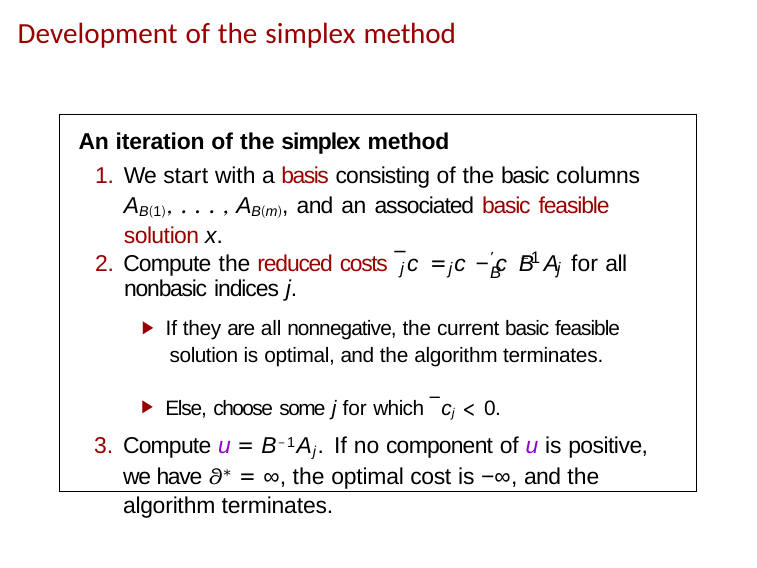

# Development of the simplex method

An iteration of the simplex method
1. We start with a basis consisting of the basic columns AB(1), . . . , AB(m), and an associated basic feasible solution x.
′	−1
2. Compute the reduced costs ¯c = c − c B	A for all
j	j
j
B
nonbasic indices j.
▶ If they are all nonnegative, the current basic feasible solution is optimal, and the algorithm terminates.
▶ Else, choose some j for which ¯cj < 0.
3. Compute u = B−1Aj. If no component of u is positive, we have θ∗ = ∞, the optimal cost is −∞, and the algorithm terminates.